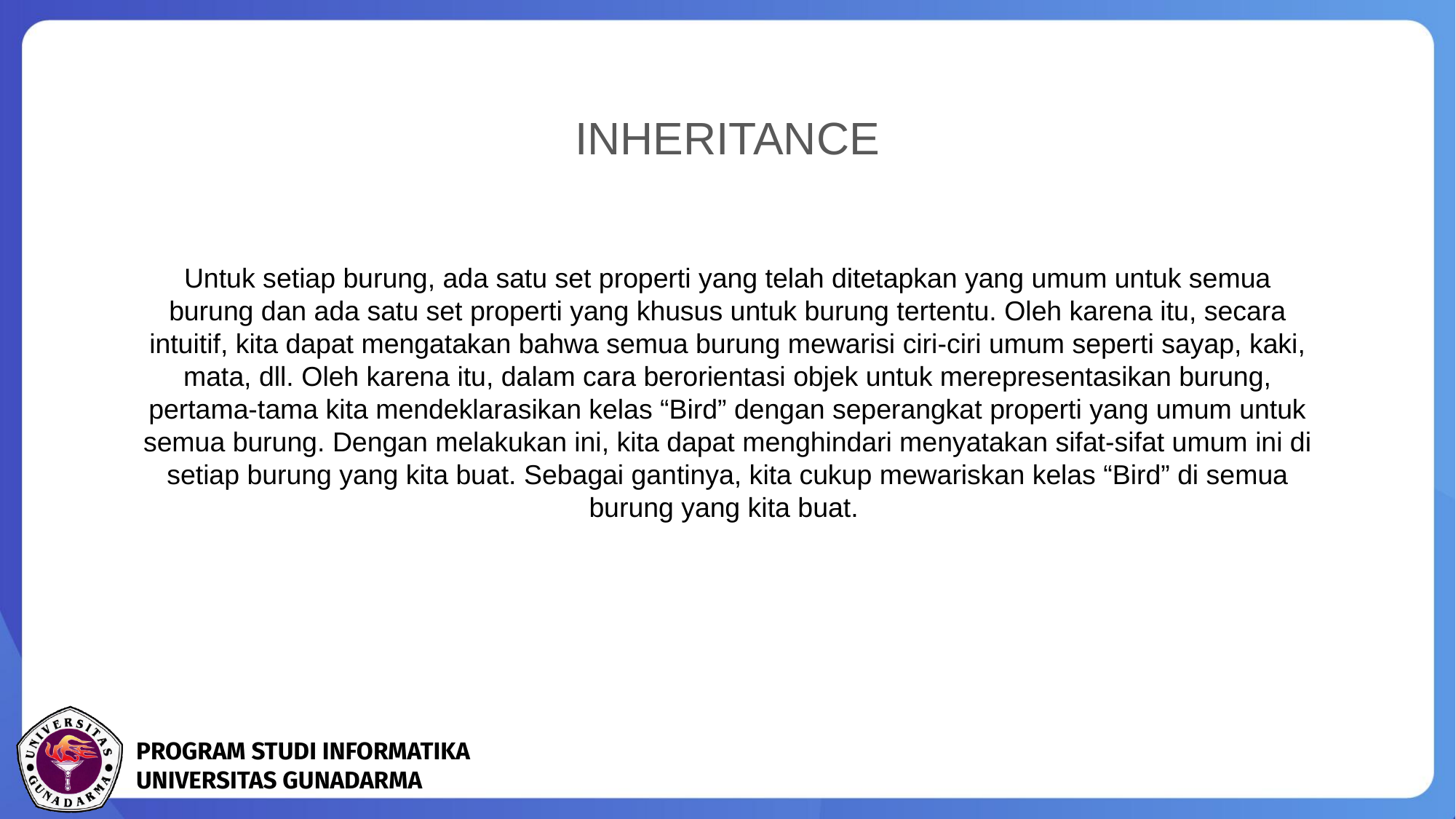

INHERITANCE
Untuk setiap burung, ada satu set properti yang telah ditetapkan yang umum untuk semua burung dan ada satu set properti yang khusus untuk burung tertentu. Oleh karena itu, secara intuitif, kita dapat mengatakan bahwa semua burung mewarisi ciri-ciri umum seperti sayap, kaki, mata, dll. Oleh karena itu, dalam cara berorientasi objek untuk merepresentasikan burung, pertama-tama kita mendeklarasikan kelas “Bird” dengan seperangkat properti yang umum untuk semua burung. Dengan melakukan ini, kita dapat menghindari menyatakan sifat-sifat umum ini di setiap burung yang kita buat. Sebagai gantinya, kita cukup mewariskan kelas “Bird” di semua burung yang kita buat.